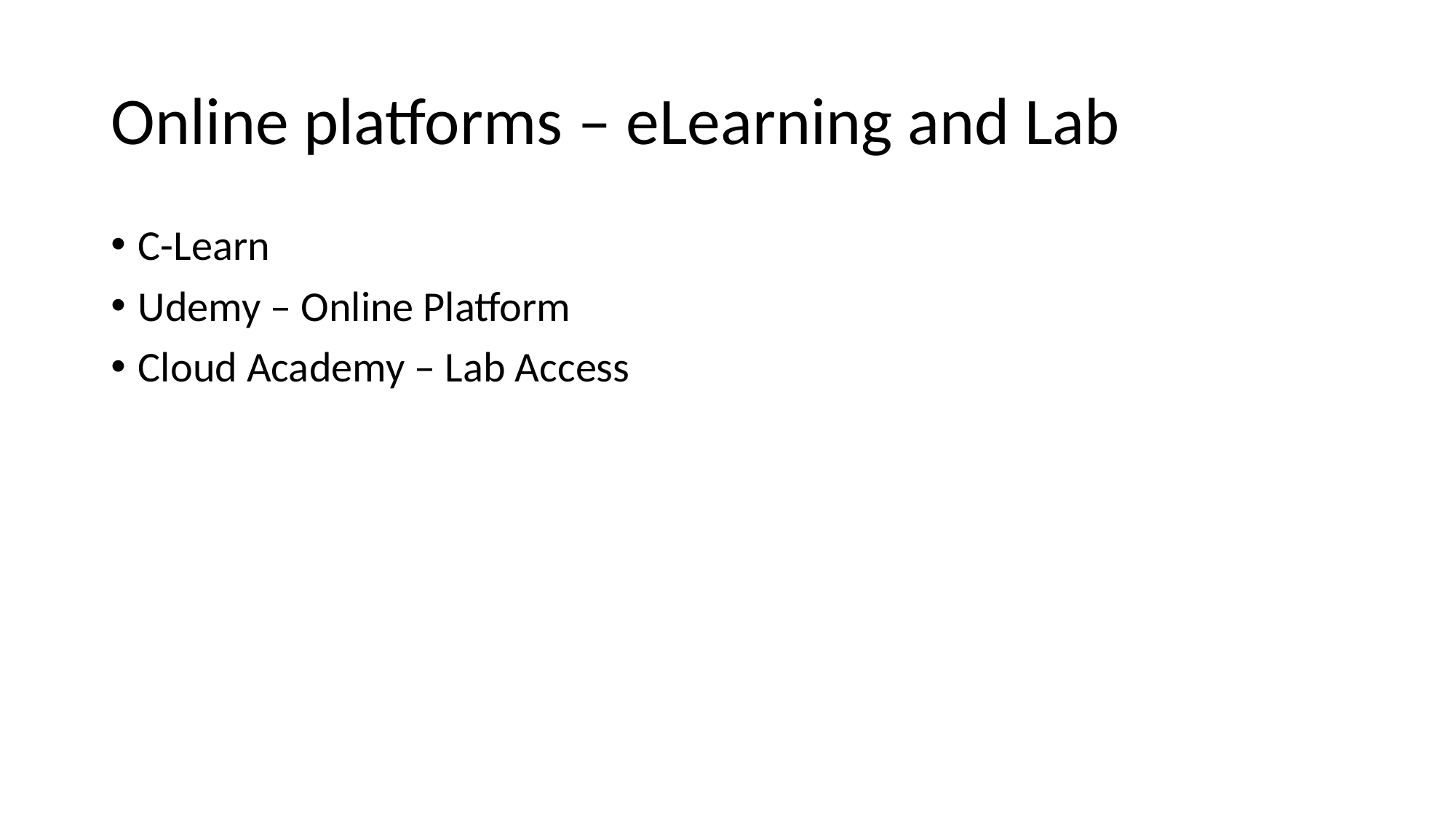

# Online platforms – eLearning and Lab
C-Learn
Udemy – Online Platform
Cloud Academy – Lab Access